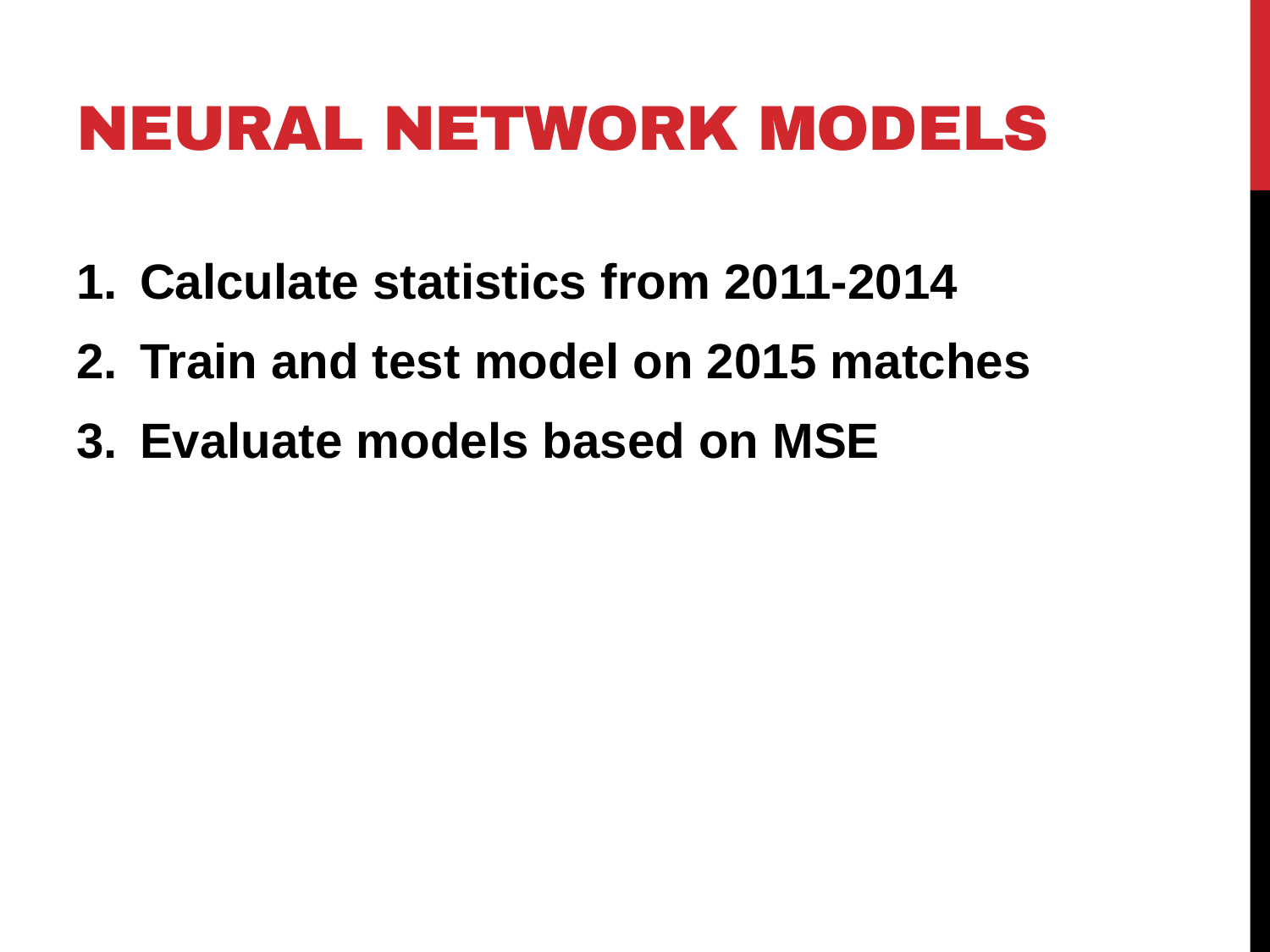

# Neural Network models
Calculate statistics from 2011-2014
Train and test model on 2015 matches
Evaluate models based on MSE